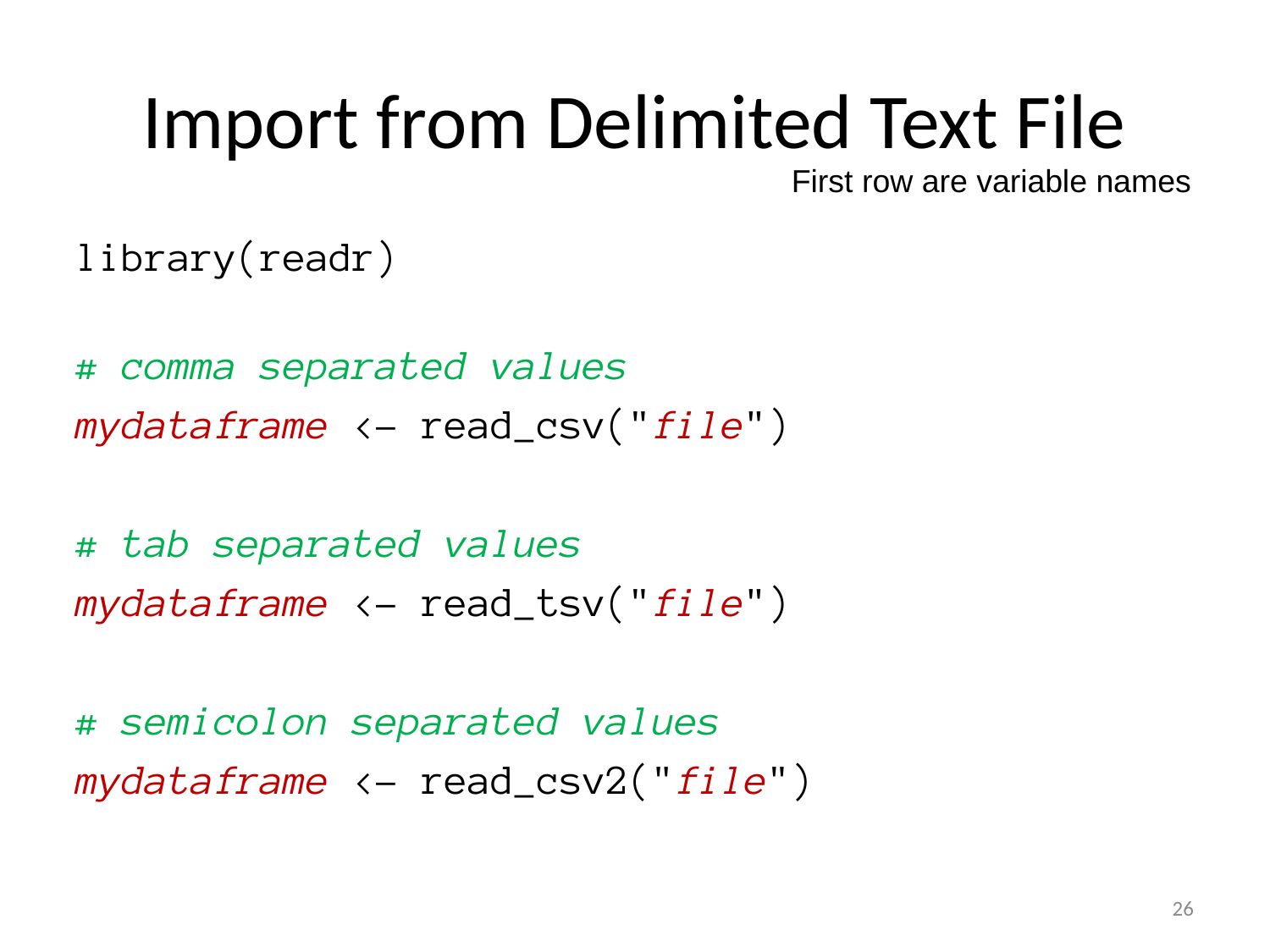

# Import from Delimited Text File
First row are variable names
library(readr)

# comma separated values
mydataframe <- read_csv("file")

# tab separated values
mydataframe <- read_tsv("file")

# semicolon separated values
mydataframe <- read_csv2("file")

26